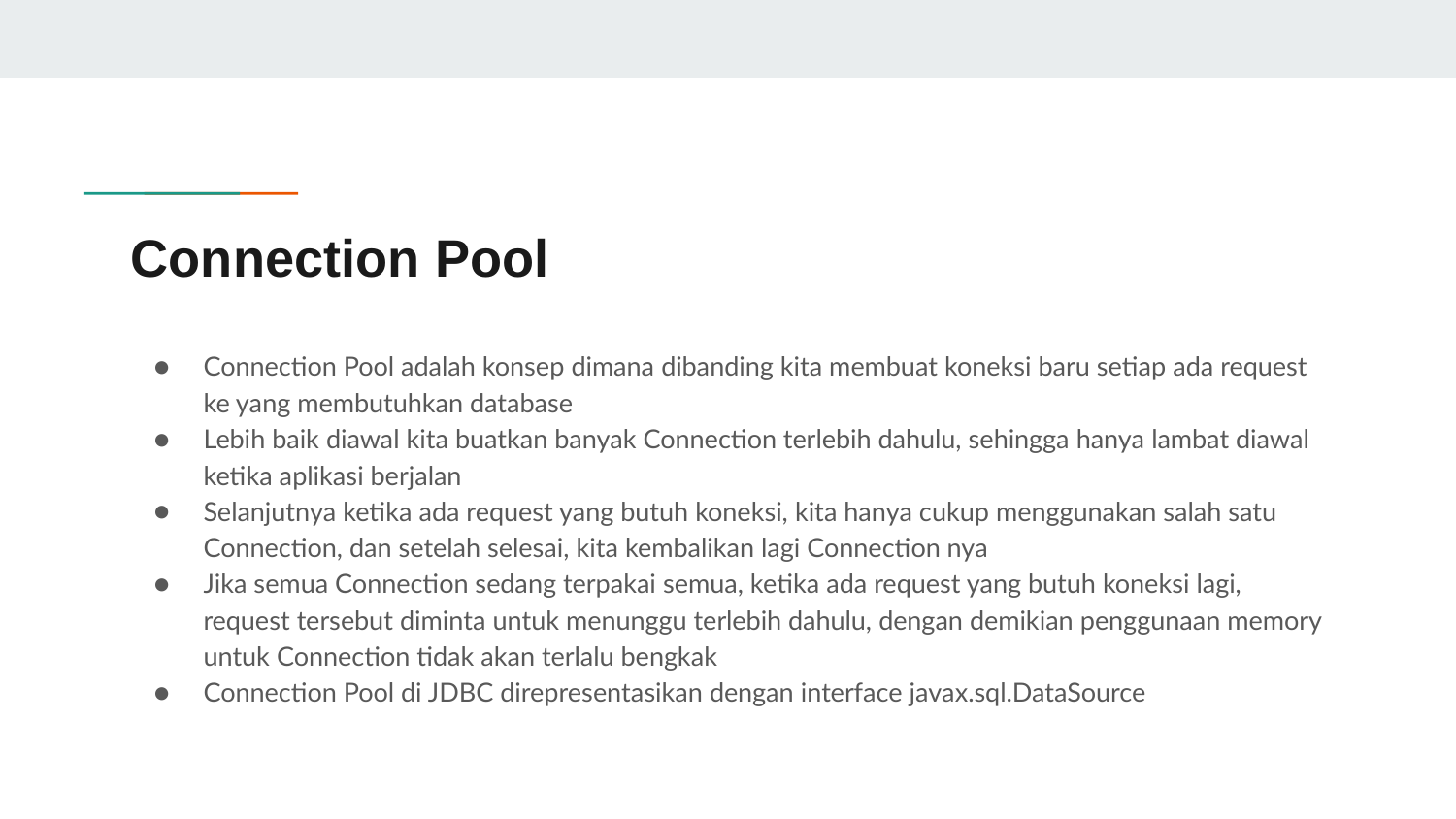

# Connection Pool
Connection Pool adalah konsep dimana dibanding kita membuat koneksi baru setiap ada request ke yang membutuhkan database
Lebih baik diawal kita buatkan banyak Connection terlebih dahulu, sehingga hanya lambat diawal ketika aplikasi berjalan
Selanjutnya ketika ada request yang butuh koneksi, kita hanya cukup menggunakan salah satu Connection, dan setelah selesai, kita kembalikan lagi Connection nya
Jika semua Connection sedang terpakai semua, ketika ada request yang butuh koneksi lagi, request tersebut diminta untuk menunggu terlebih dahulu, dengan demikian penggunaan memory untuk Connection tidak akan terlalu bengkak
Connection Pool di JDBC direpresentasikan dengan interface javax.sql.DataSource